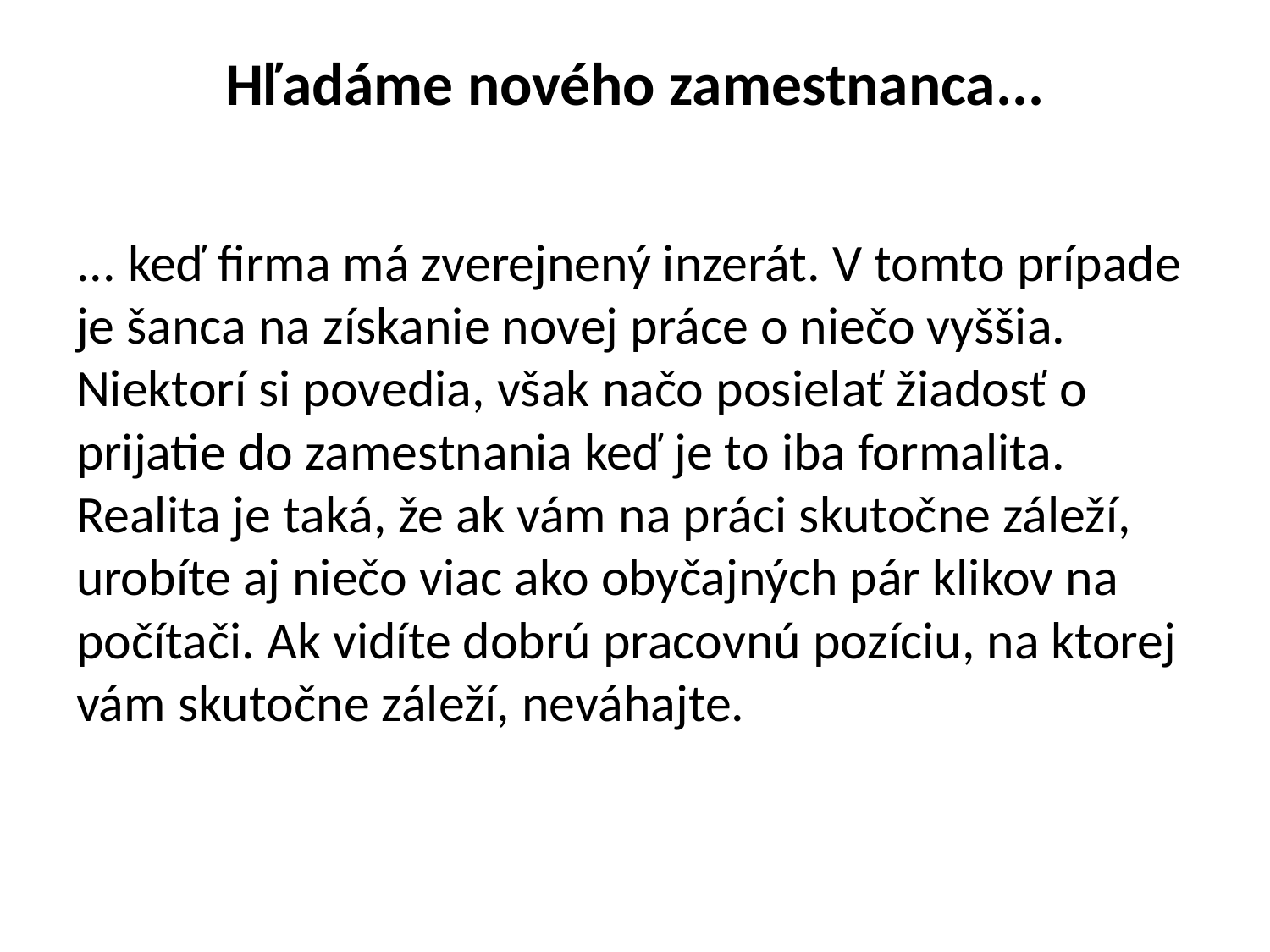

# Hľadáme nového zamestnanca...
... keď firma má zverejnený inzerát. V tomto prípade je šanca na získanie novej práce o niečo vyššia. Niektorí si povedia, však načo posielať žiadosť o prijatie do zamestnania keď je to iba formalita. Realita je taká, že ak vám na práci skutočne záleží, urobíte aj niečo viac ako obyčajných pár klikov na počítači. Ak vidíte dobrú pracovnú pozíciu, na ktorej vám skutočne záleží, neváhajte.